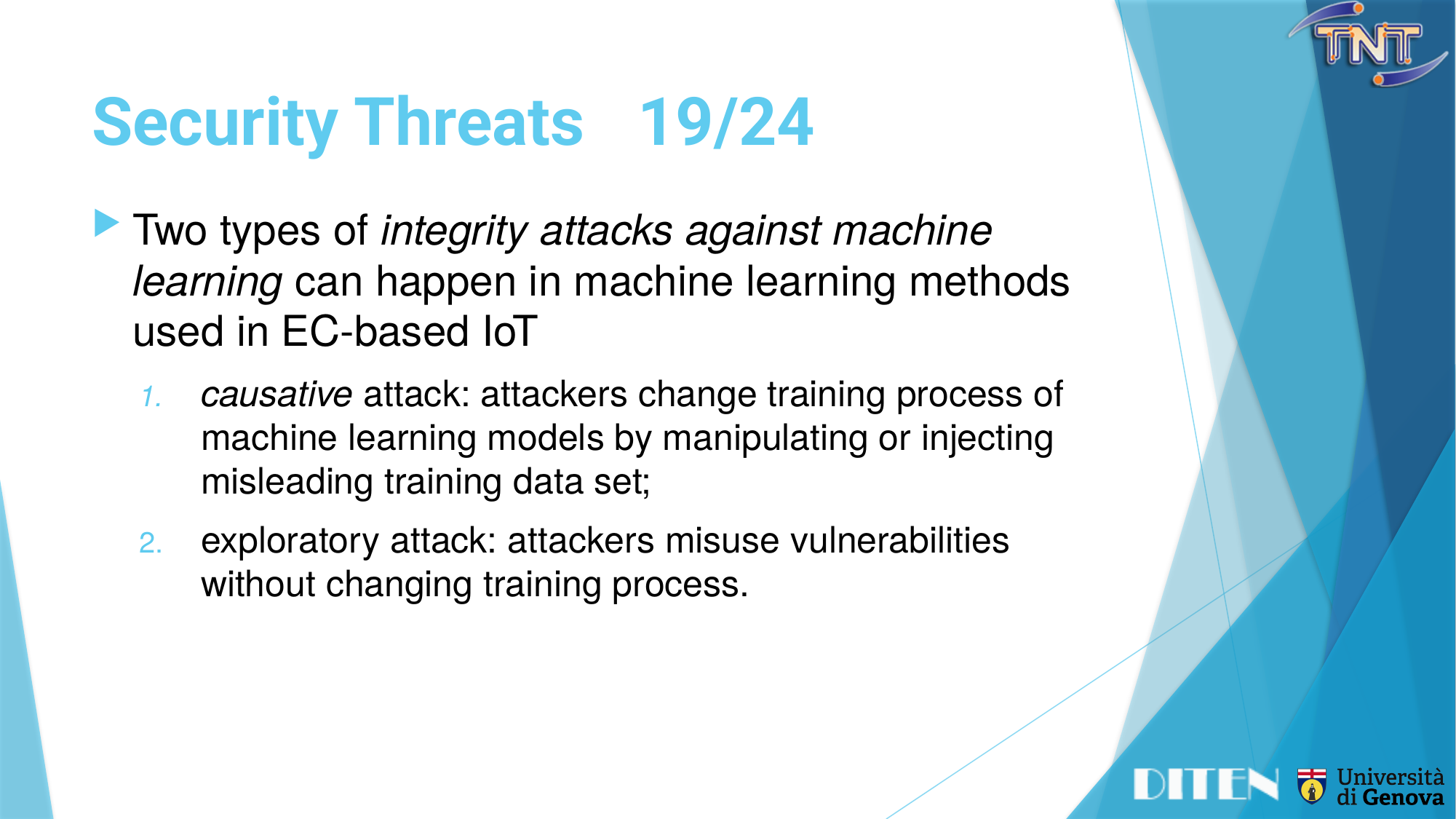

# Security Threats	19/24
Two types of integrity attacks against machine learning can happen in machine learning methods used in EC-based IoT
causative attack: attackers change training process of machine learning models by manipulating or injecting misleading training data set;
exploratory attack: attackers misuse vulnerabilities without changing training process.